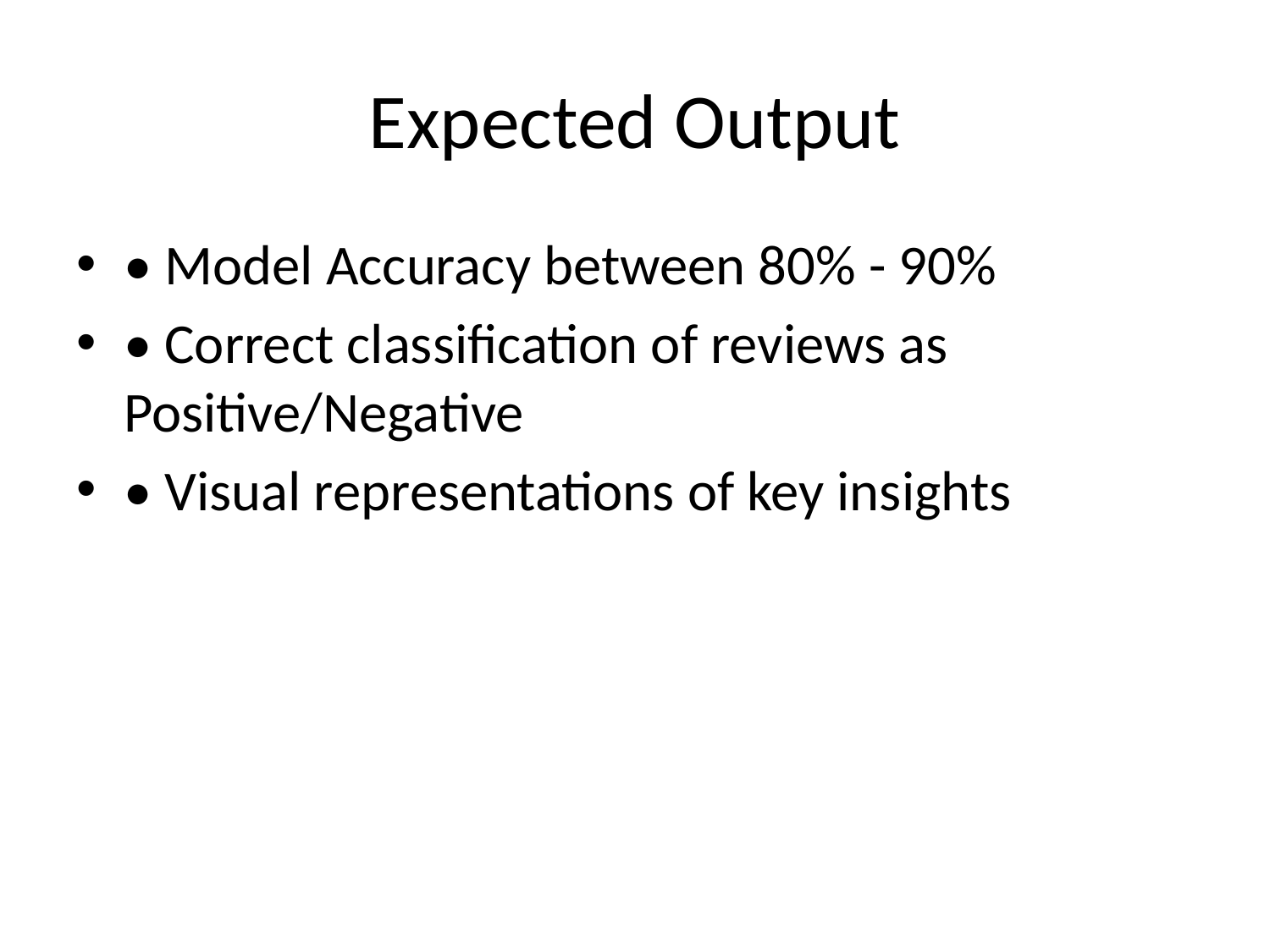

# Expected Output
• Model Accuracy between 80% - 90%
• Correct classification of reviews as Positive/Negative
• Visual representations of key insights